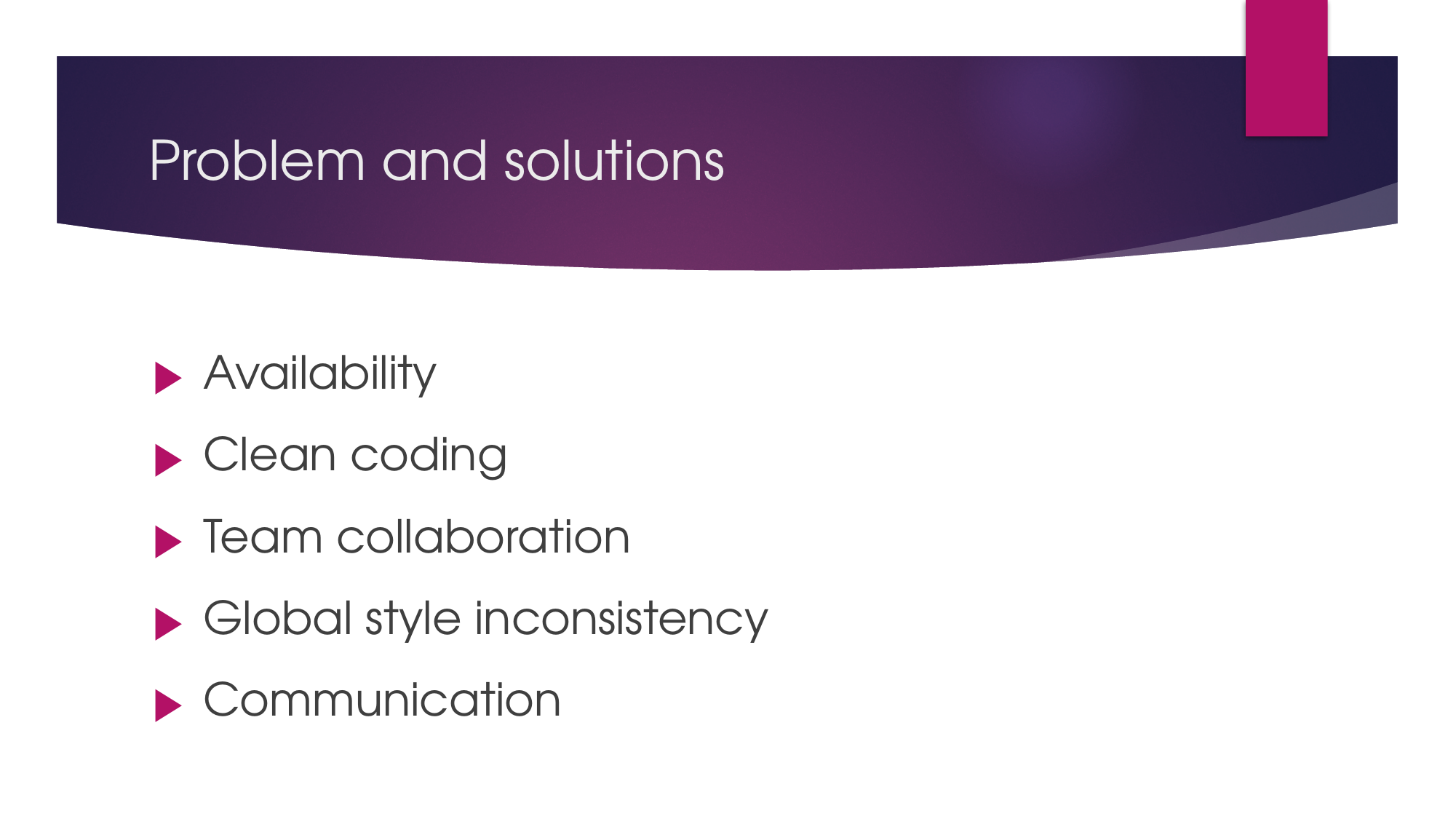

# Problem and solutions
Availability
Clean coding
Team collaboration
Global style inconsistency
Communication